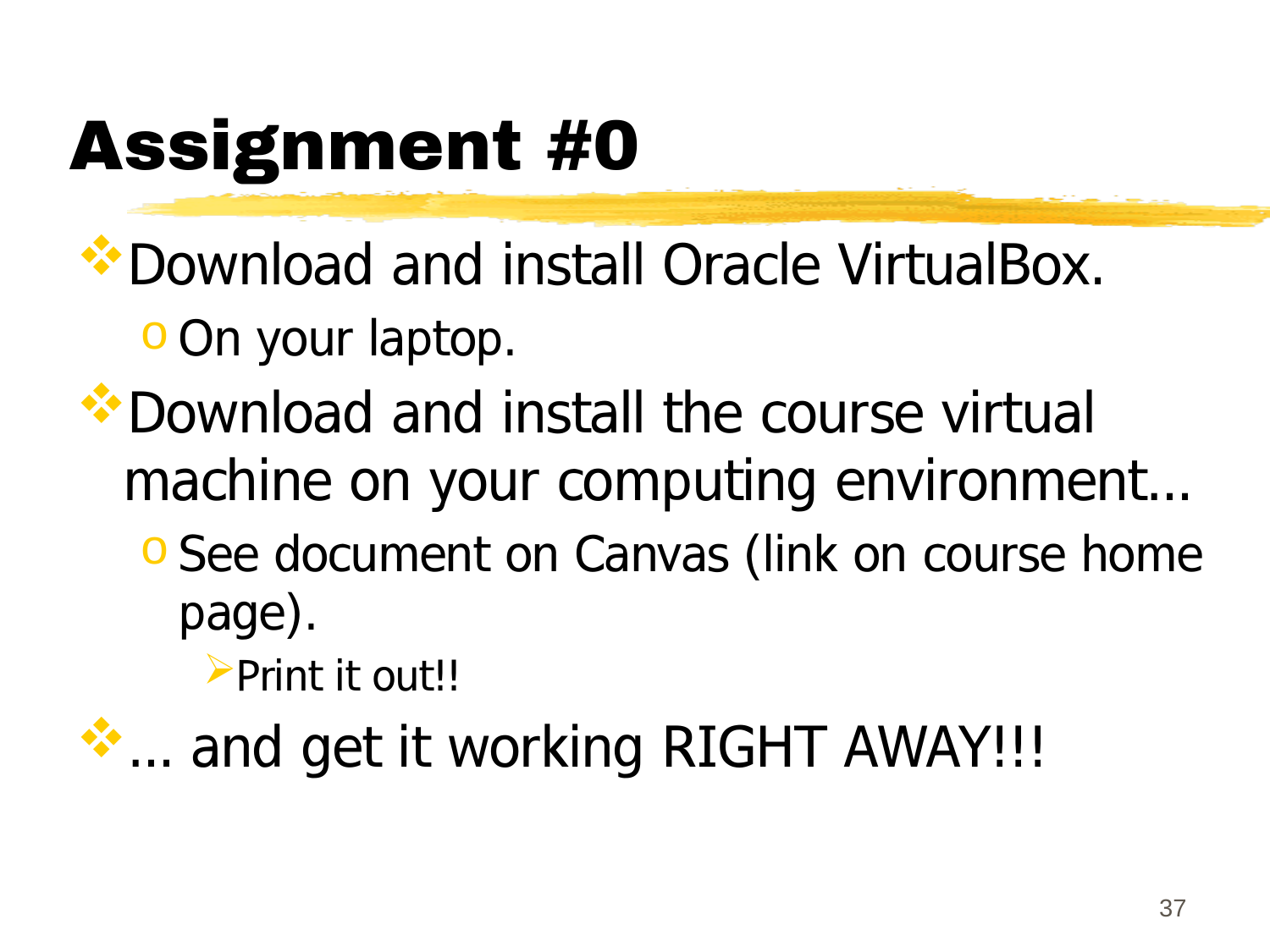

# Assignment #0
Download and install Oracle VirtualBox.
On your laptop.
Download and install the course virtual machine on your computing environment…
See document on Canvas (link on course home page).
Print it out!!
… and get it working RIGHT AWAY!!!
37